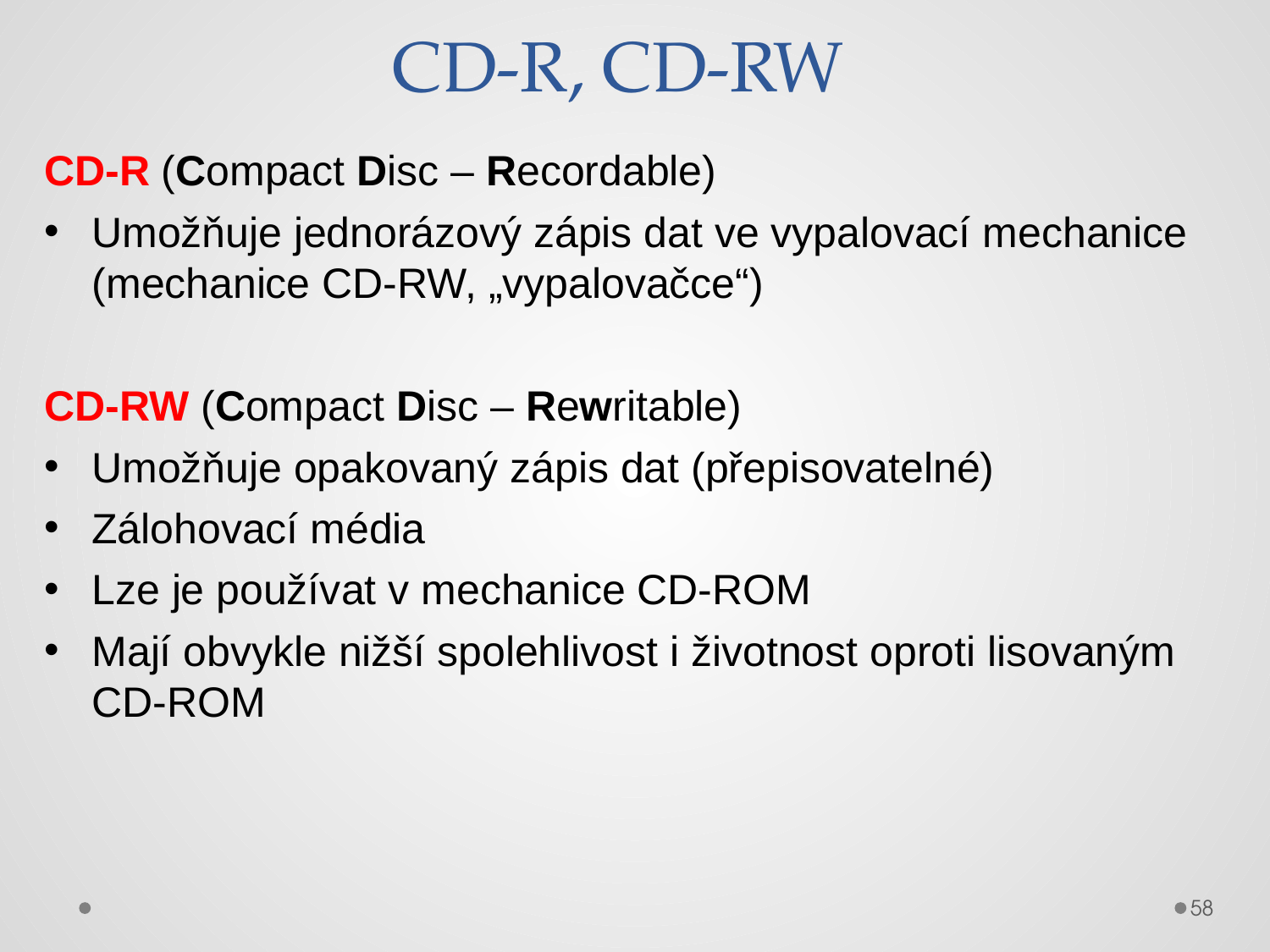

CD-R, CD-RW
CD-R (Compact Disc – Recordable)
Umožňuje jednorázový zápis dat ve vypalovací mechanice (mechanice CD-RW, „vypalovačce“)

CD-RW (Compact Disc – Rewritable)
Umožňuje opakovaný zápis dat (přepisovatelné)
Zálohovací média
Lze je používat v mechanice CD-ROM
Mají obvykle nižší spolehlivost i životnost oproti lisovaným CD-ROM
58